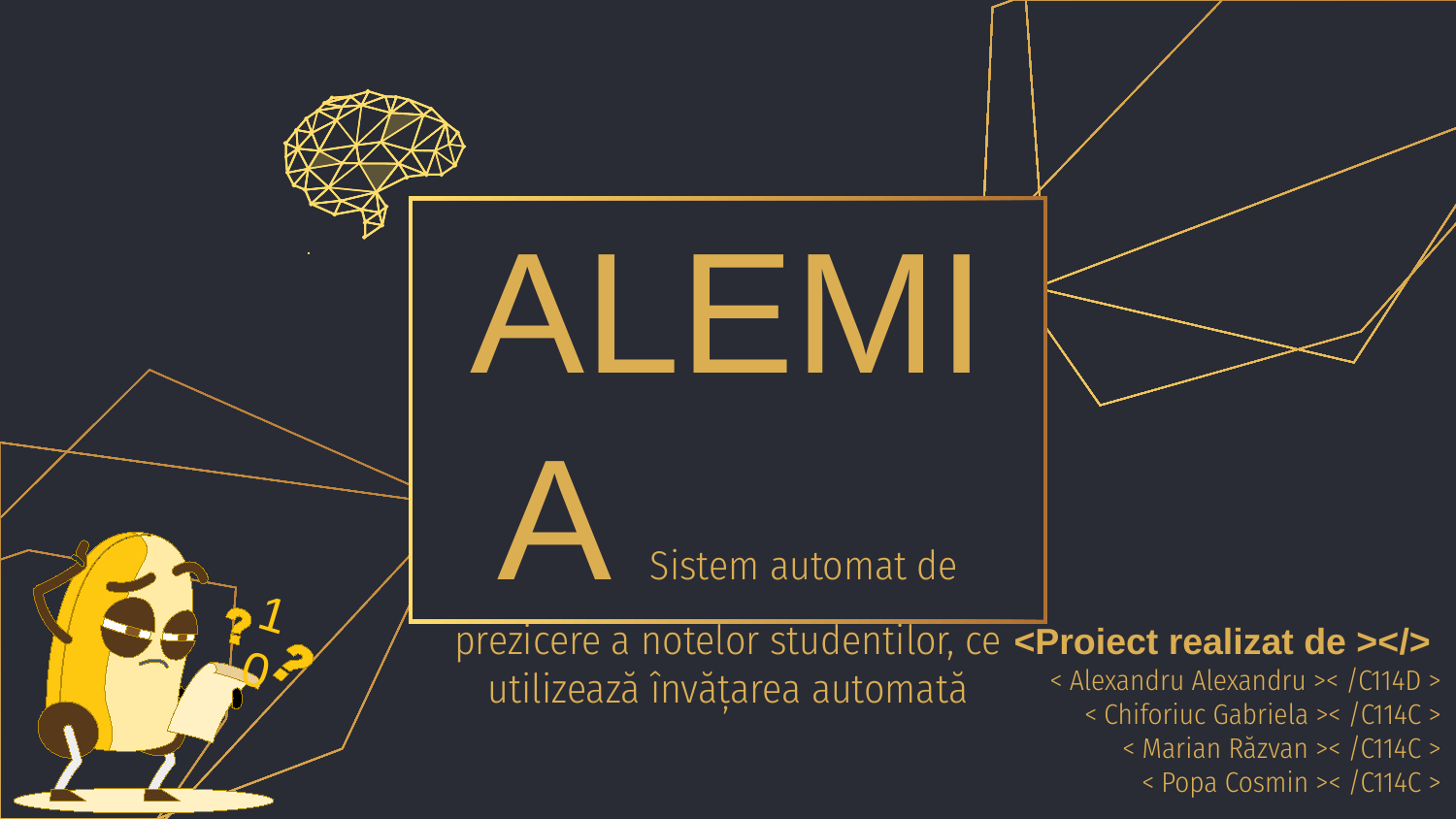

# ALEMIA Sistem automat de prezicere a notelor studentilor, ce utilizează învățarea automată
<Proiect realizat de ></>
< Alexandru Alexandru >< /C114D >
< Chiforiuc Gabriela >< /C114C >
< Marian Răzvan >< /C114C >
< Popa Cosmin >< /C114C >

10